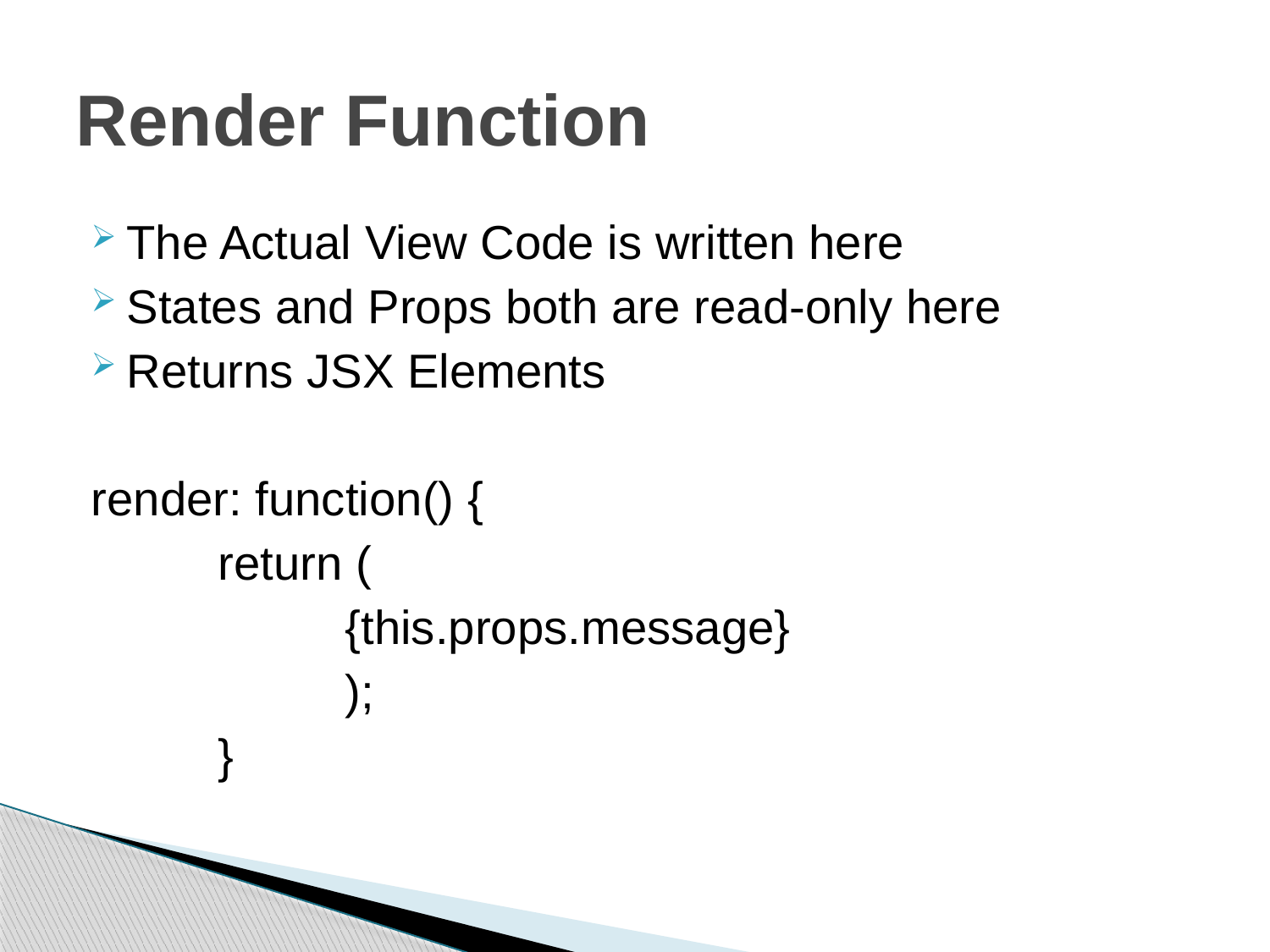

# Render Function
The Actual View Code is written here
States and Props both are read-only here
Returns JSX Elements

render: function() {
	return (
		{this.props.message}
		);
	}